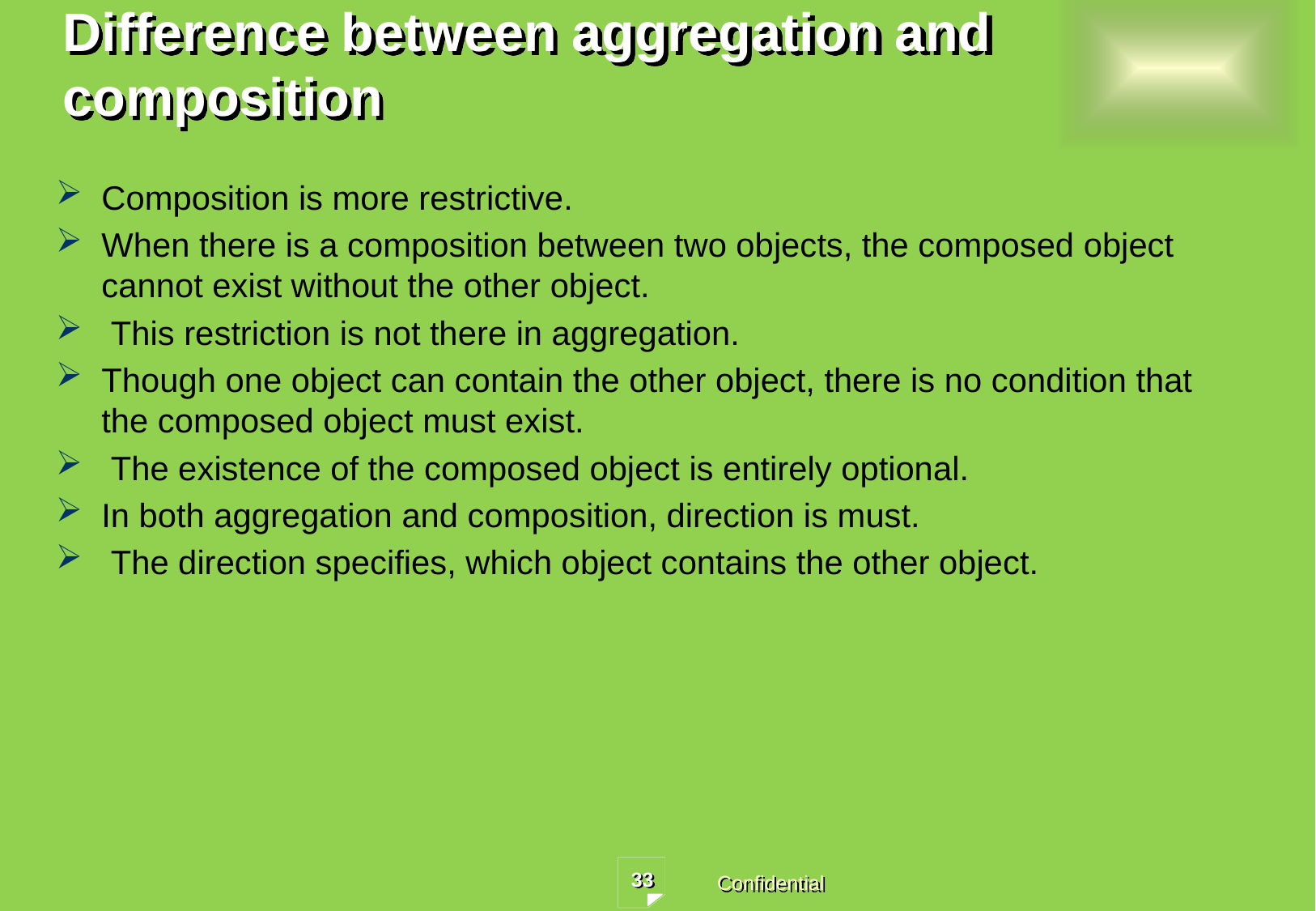

# Difference between aggregation and composition
Composition is more restrictive.
When there is a composition between two objects, the composed object cannot exist without the other object.
 This restriction is not there in aggregation.
Though one object can contain the other object, there is no condition that the composed object must exist.
 The existence of the composed object is entirely optional.
In both aggregation and composition, direction is must.
 The direction specifies, which object contains the other object.
33